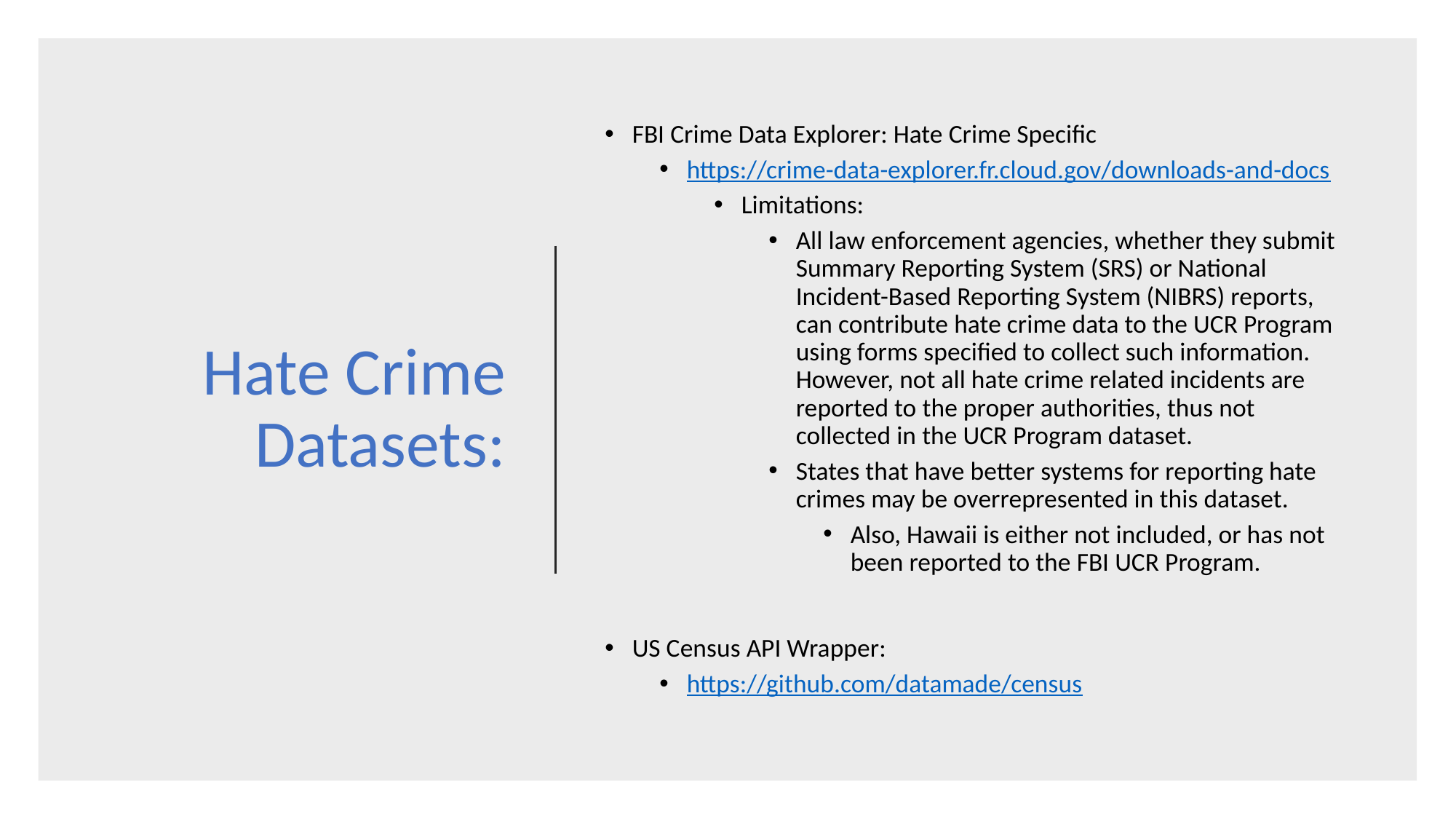

# Hate Crime Datasets:
FBI Crime Data Explorer: Hate Crime Specific
https://crime-data-explorer.fr.cloud.gov/downloads-and-docs
Limitations:
All law enforcement agencies, whether they submit Summary Reporting System (SRS) or National Incident-Based Reporting System (NIBRS) reports, can contribute hate crime data to the UCR Program using forms specified to collect such information. However, not all hate crime related incidents are reported to the proper authorities, thus not collected in the UCR Program dataset.
States that have better systems for reporting hate crimes may be overrepresented in this dataset.
Also, Hawaii is either not included, or has not been reported to the FBI UCR Program.

US Census API Wrapper:
https://github.com/datamade/census